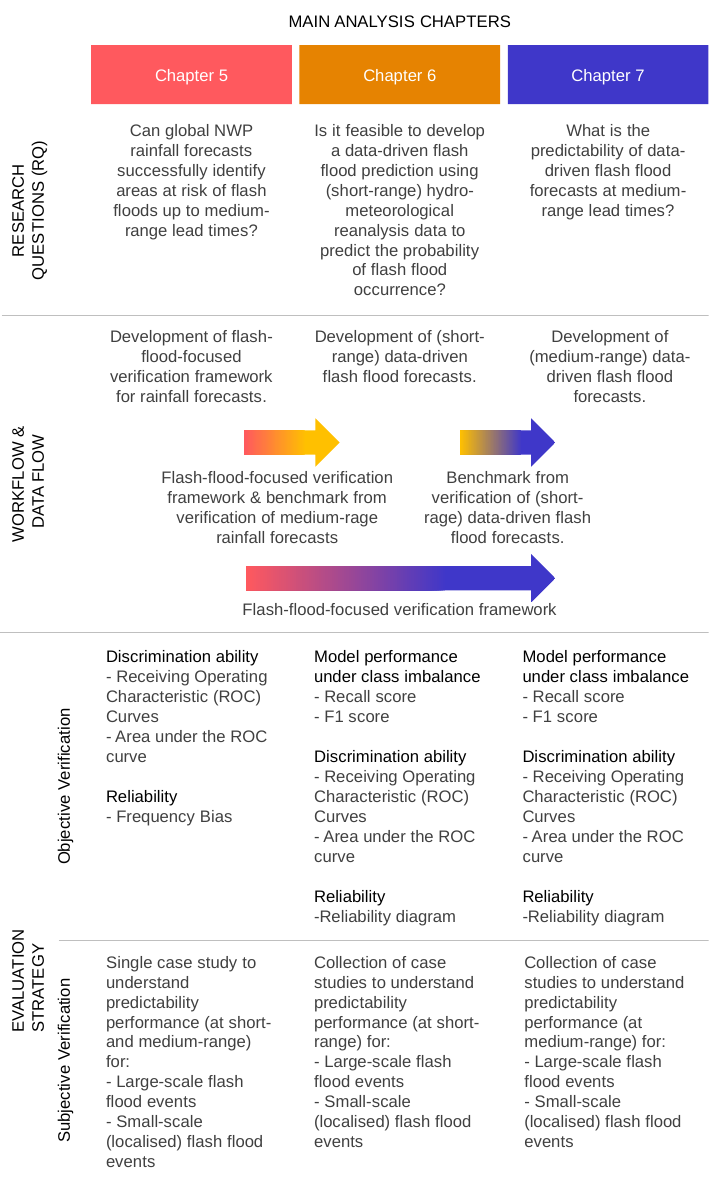

MAIN ANALYSIS CHAPTERS
Chapter 5
Chapter 6
Chapter 7
RESEARCH QUESTIONS (RQ)
Can global NWP rainfall forecasts successfully identify areas at risk of flash floods up to medium-range lead times?
Is it feasible to develop a data-driven flash flood prediction using (short-range) hydro-meteorological reanalysis data to predict the probability of flash flood occurrence?
What is the predictability of data-driven flash flood forecasts at medium-range lead times?
Development of flash-flood-focused verification framework for rainfall forecasts.
Development of (short-range) data-driven flash flood forecasts.
Development of (medium-range) data-driven flash flood forecasts.
WORKFLOW &
DATA FLOW

Flash-flood-focused verification framework & benchmark from verification of medium-rage rainfall forecasts
Benchmark from verification of (short-rage) data-driven flash flood forecasts.

Flash-flood-focused verification framework
Objective Verification
Discrimination ability
- Receiving Operating Characteristic (ROC) Curves
- Area under the ROC curve

Reliability
- Frequency Bias
Model performance under class imbalance
- Recall score
- F1 score

Discrimination ability
- Receiving Operating Characteristic (ROC) Curves
- Area under the ROC curve

Reliability
-Reliability diagram
Model performance under class imbalance
- Recall score
- F1 score

Discrimination ability
- Receiving Operating Characteristic (ROC) Curves
- Area under the ROC curve

Reliability
-Reliability diagram
EVALUATION STRATEGY
Subjective Verification
Single case study to understand predictability performance (at short- and medium-range) for:
- Large-scale flash flood events
- Small-scale (localised) flash flood events
Collection of case studies to understand predictability performance (at short-range) for:
- Large-scale flash flood events
- Small-scale (localised) flash flood events
Collection of case studies to understand predictability performance (at medium-range) for:
- Large-scale flash flood events
- Small-scale (localised) flash flood events